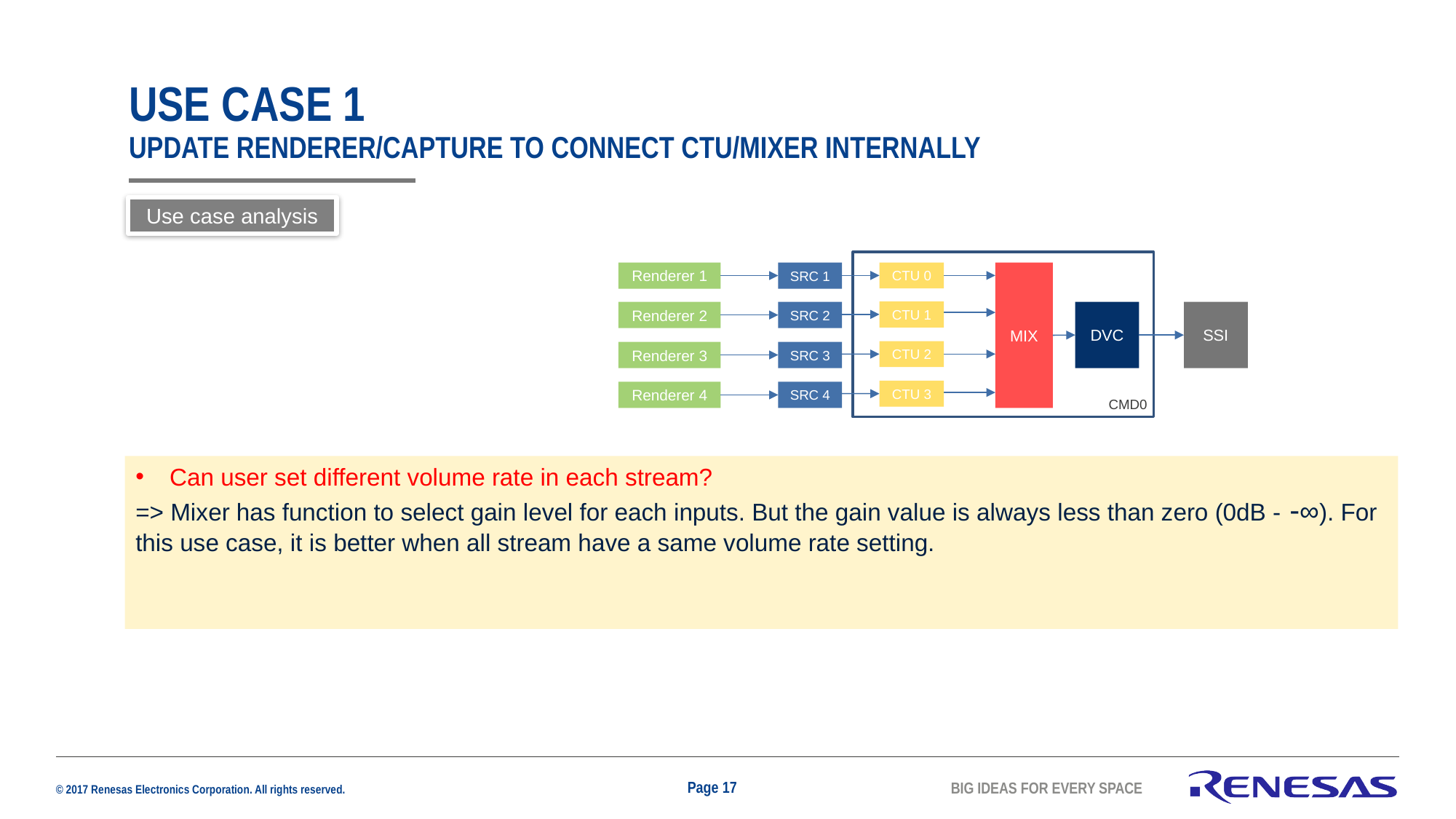

# USE CASE 1 Update RENDERER/Capture TO CONNECT CTU/MIXER internally
Use case analysis

Renderer 1
SRC 1
CTU 0
MIX
CTU 1
Renderer 2
SRC 2
DVC
SSI
CTU 2
Renderer 3
SRC 3
CTU 3
Renderer 4
SRC 4
CMD0
Can user set different volume rate in each stream?
=> Mixer has function to select gain level for each inputs. But the gain value is always less than zero (0dB - -∞). For this use case, it is better when all stream have a same volume rate setting.

Page 17